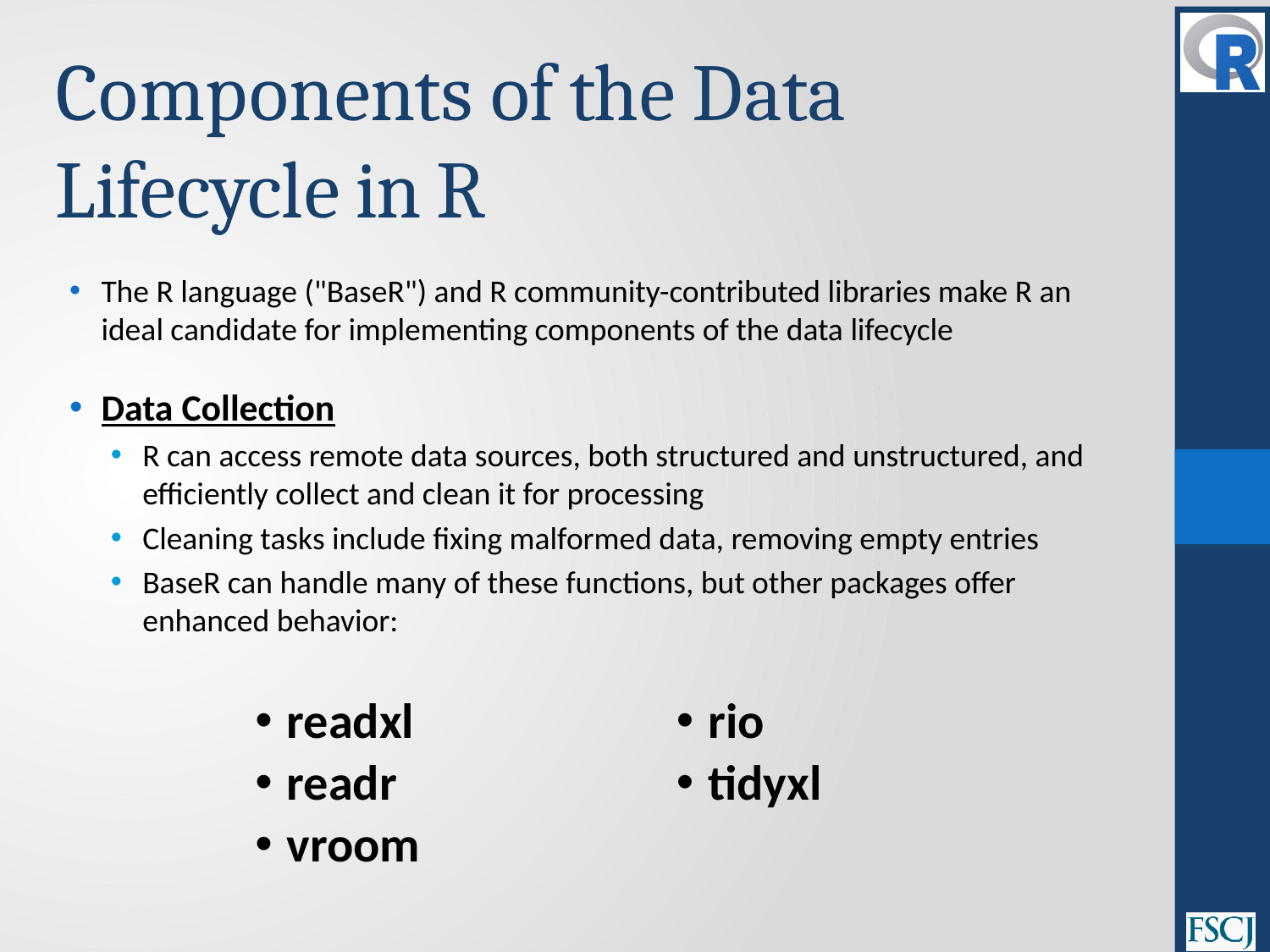

# Components of the Data Lifecycle in R
The R language ("BaseR") and R community-contributed libraries make R an ideal candidate for implementing components of the data lifecycle

Data Collection
R can access remote data sources, both structured and unstructured, and efficiently collect and clean it for processing
Cleaning tasks include fixing malformed data, removing empty entries
BaseR can handle many of these functions, but other packages offer enhanced behavior:
readxl
readr
vroom
rio
tidyxl